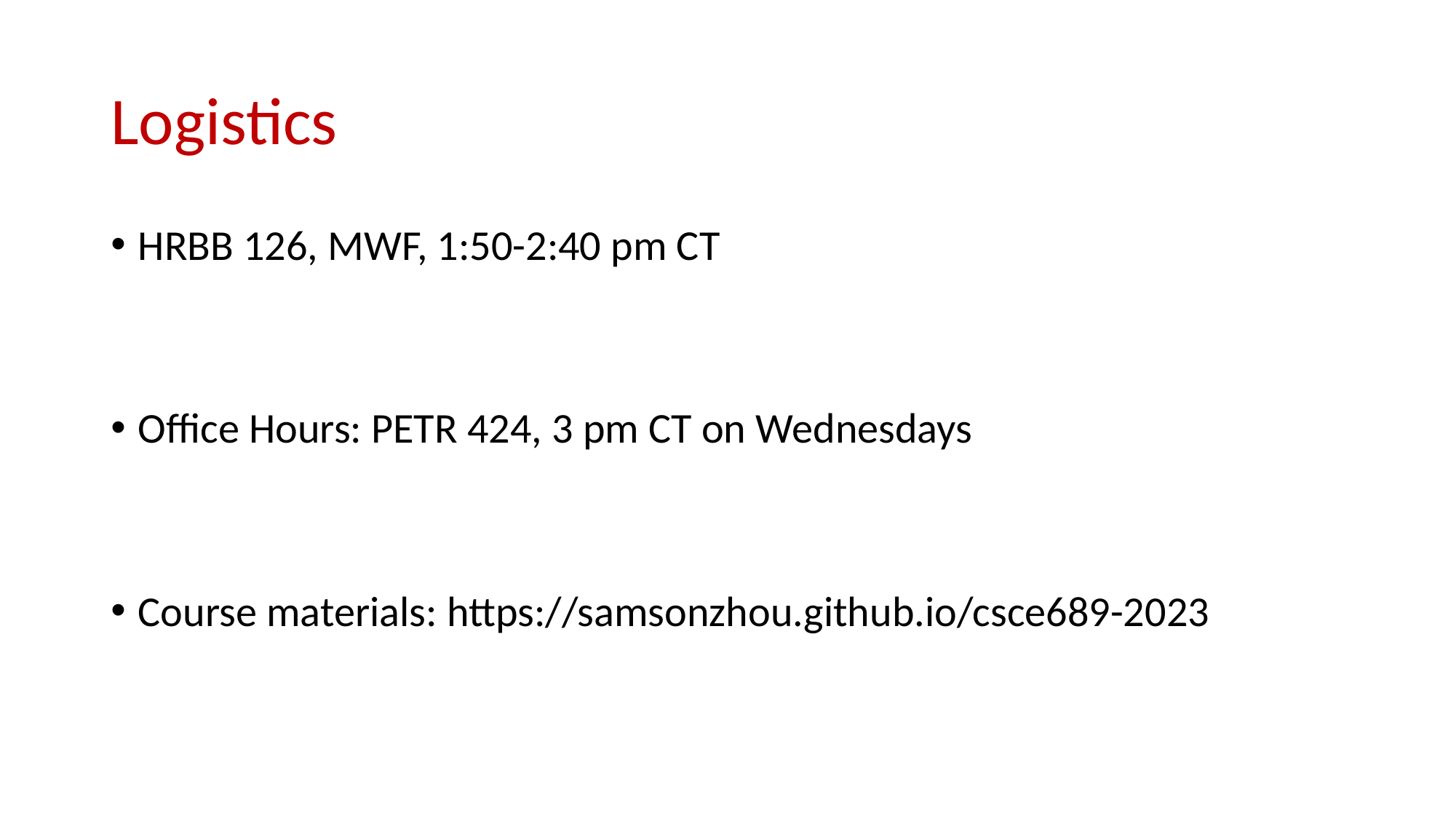

# Logistics
HRBB 126, MWF, 1:50-2:40 pm CT

Office Hours: PETR 424, 3 pm CT on Wednesdays

Course materials: https://samsonzhou.github.io/csce689-2023